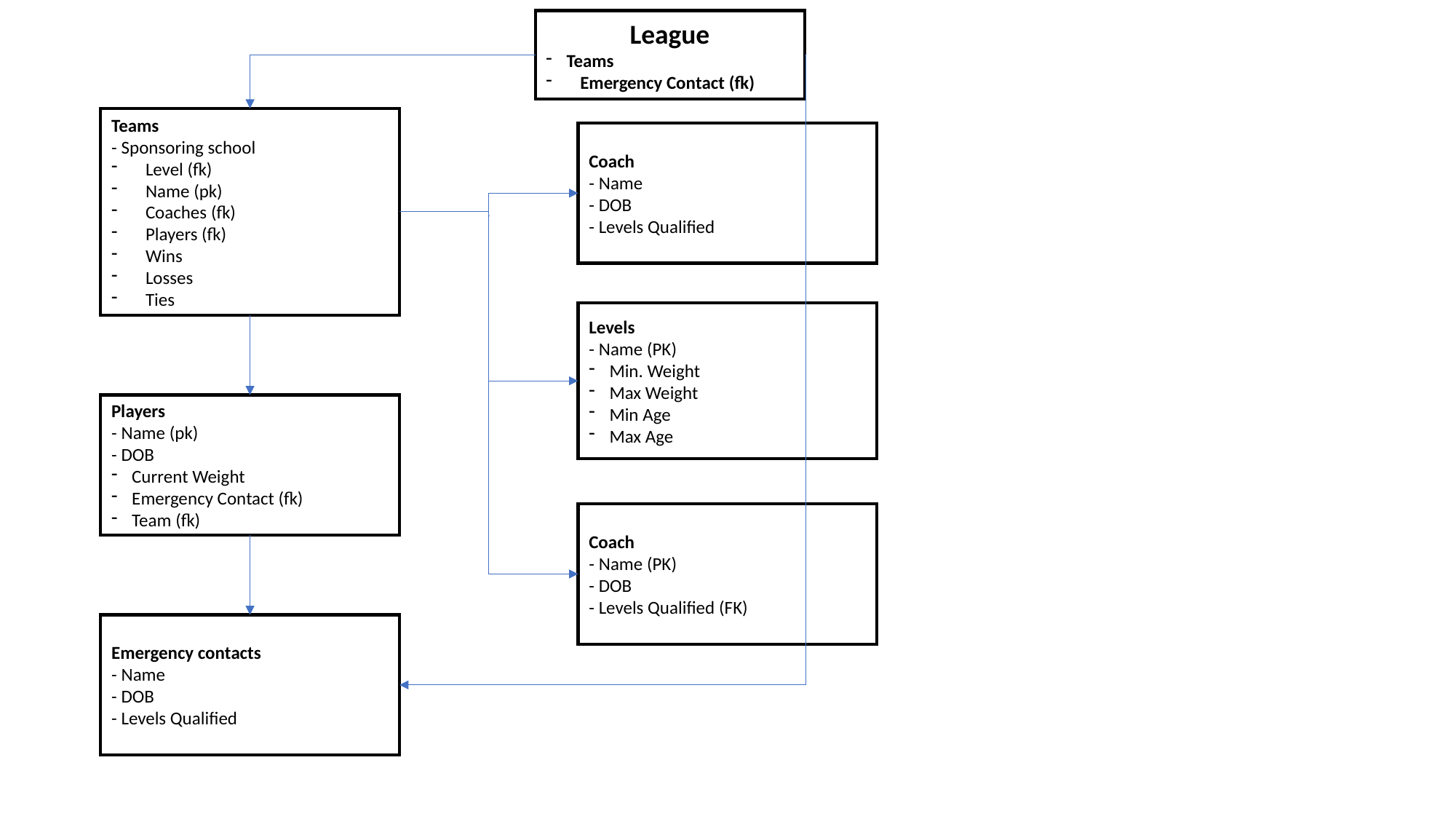

League
Teams
Emergency Contact (fk)
Teams
- Sponsoring school
Level (fk)
Name (pk)
Coaches (fk)
Players (fk)
Wins
Losses
Ties
Coach
- Name
- DOB
- Levels Qualified
Levels
- Name (PK)
Min. Weight
Max Weight
Min Age
Max Age
Players
- Name (pk)
- DOB
Current Weight
Emergency Contact (fk)
Team (fk)
Coach
- Name (PK)
- DOB
- Levels Qualified (FK)
Emergency contacts
- Name
- DOB
- Levels Qualified